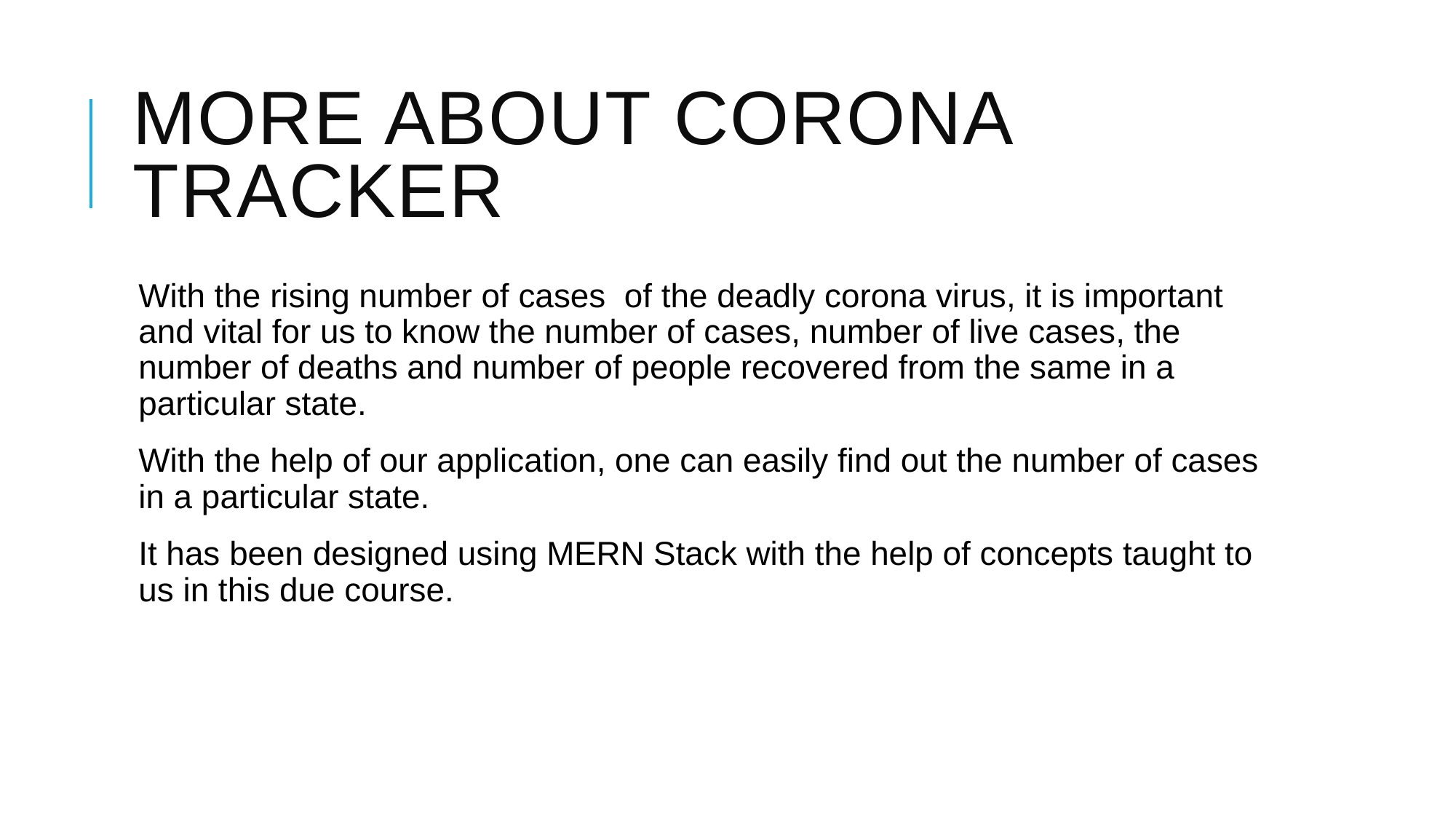

# MORE ABOUT CORONA TRACKER
With the rising number of cases  of the deadly corona virus, it is important and vital for us to know the number of cases, number of live cases, the number of deaths and number of people recovered from the same in a particular state.
With the help of our application, one can easily find out the number of cases in a particular state.
It has been designed using MERN Stack with the help of concepts taught to us in this due course.